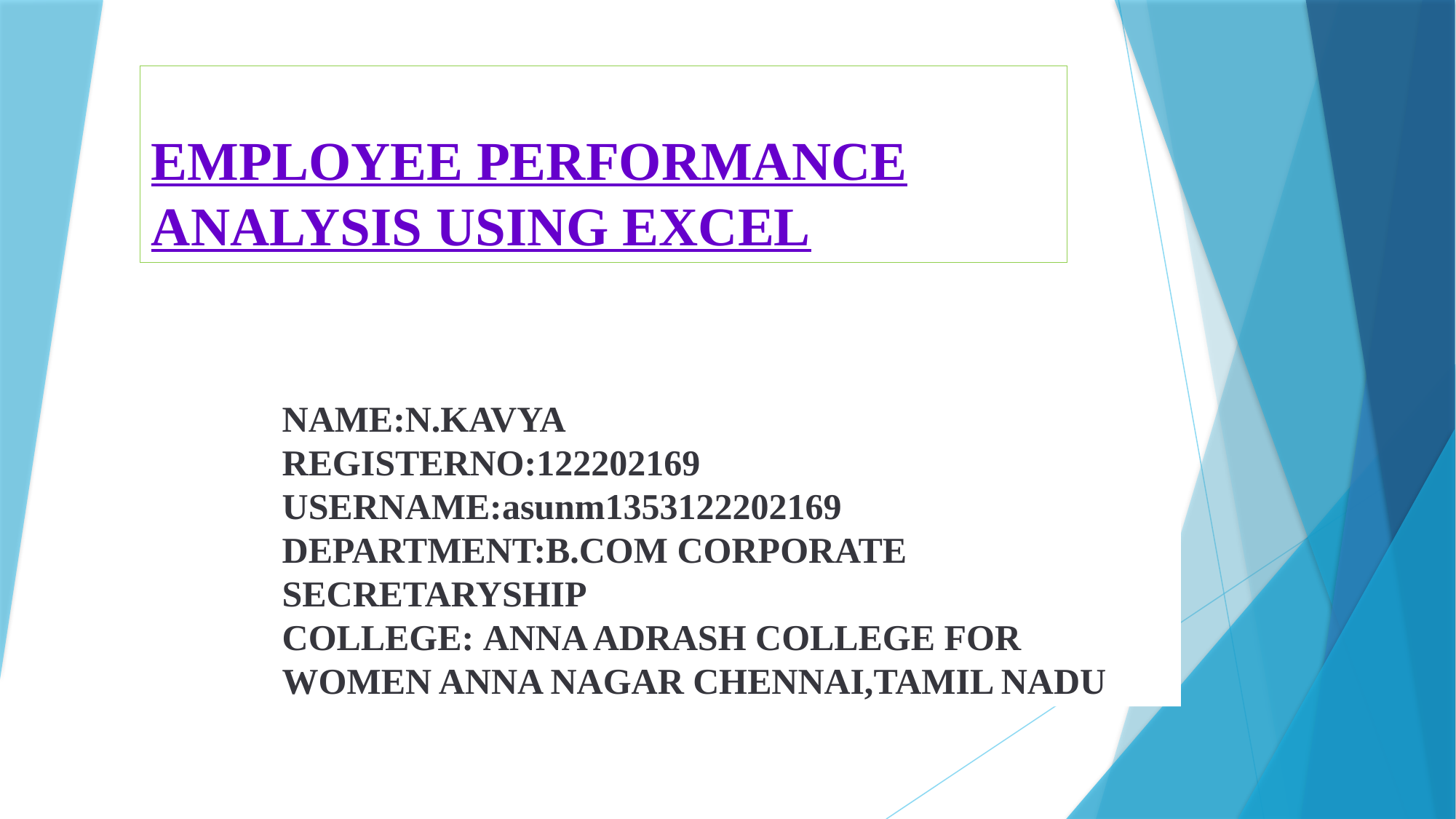

# EMPLOYEE PERFORMANCE ANALYSIS USING EXCEL
NAME:N.KAVYA
REGISTERNO:122202169
USERNAME:asunm1353122202169
DEPARTMENT:B.COM CORPORATE SECRETARYSHIP
COLLEGE: ANNA ADRASH COLLEGE FOR WOMEN ANNA NAGAR CHENNAI,TAMIL NADU